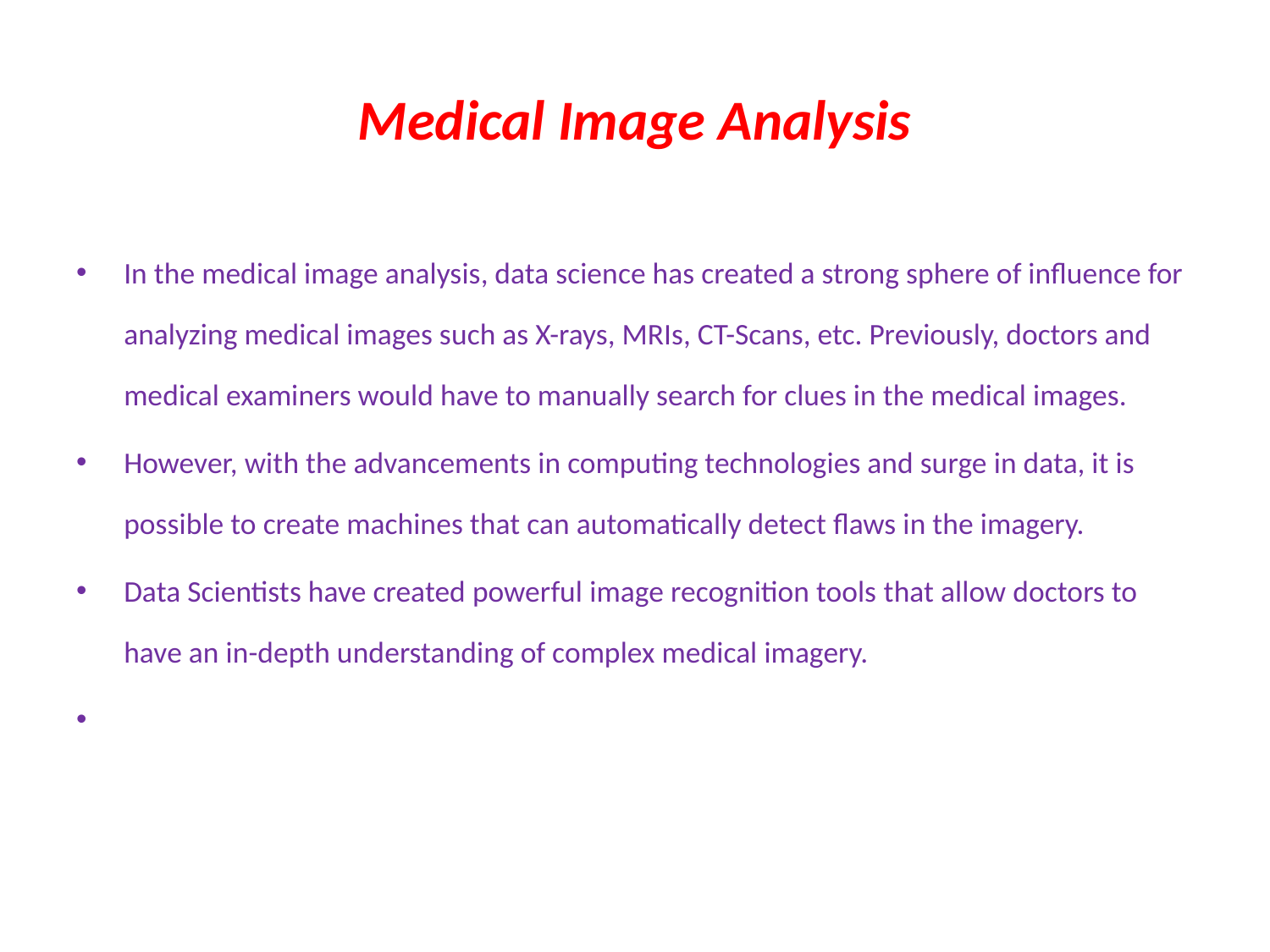

# Medical Image Analysis
In the medical image analysis, data science has created a strong sphere of influence for analyzing medical images such as X-rays, MRIs, CT-Scans, etc. Previously, doctors and medical examiners would have to manually search for clues in the medical images.
However, with the advancements in computing technologies and surge in data, it is possible to create machines that can automatically detect flaws in the imagery.
Data Scientists have created powerful image recognition tools that allow doctors to have an in-depth understanding of complex medical imagery.